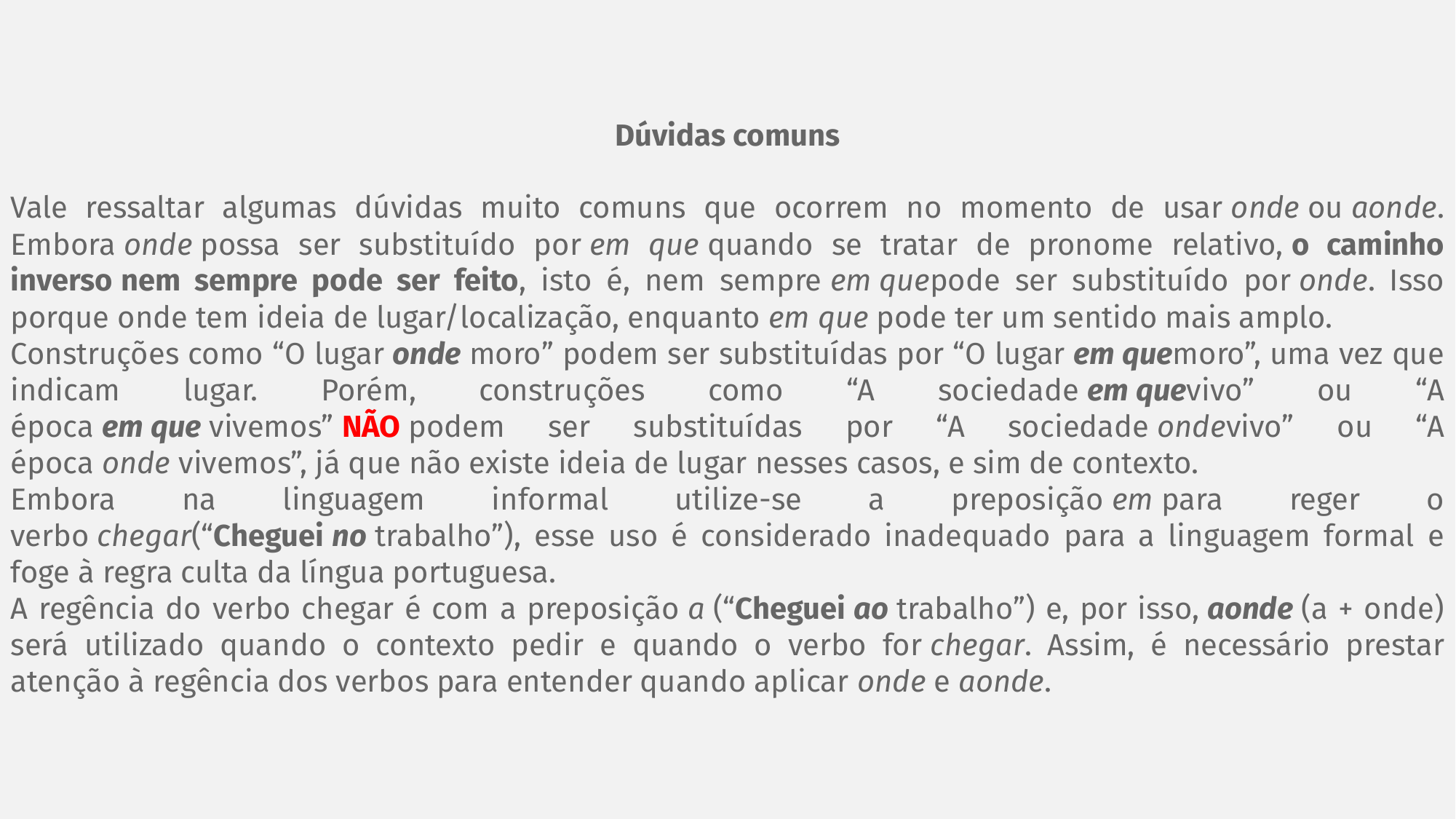

Dúvidas comuns

Vale ressaltar algumas dúvidas muito comuns que ocorrem no momento de usar onde ou aonde. Embora onde possa ser substituído por em que quando se tratar de pronome relativo, o caminho inverso nem sempre pode ser feito, isto é, nem sempre em quepode ser substituído por onde. Isso porque onde tem ideia de lugar/localização, enquanto em que pode ter um sentido mais amplo.
Construções como “O lugar onde moro” podem ser substituídas por “O lugar em quemoro”, uma vez que indicam lugar. Porém, construções como “A sociedade em quevivo” ou “A época em que vivemos” NÃO podem ser substituídas por “A sociedade ondevivo” ou “A época onde vivemos”, já que não existe ideia de lugar nesses casos, e sim de contexto.
Embora na linguagem informal utilize-se a preposição em para reger o verbo chegar(“Cheguei no trabalho”), esse uso é considerado inadequado para a linguagem formal e foge à regra culta da língua portuguesa.
A regência do verbo chegar é com a preposição a (“Cheguei ao trabalho”) e, por isso, aonde (a + onde) será utilizado quando o contexto pedir e quando o verbo for chegar. Assim, é necessário prestar atenção à regência dos verbos para entender quando aplicar onde e aonde.